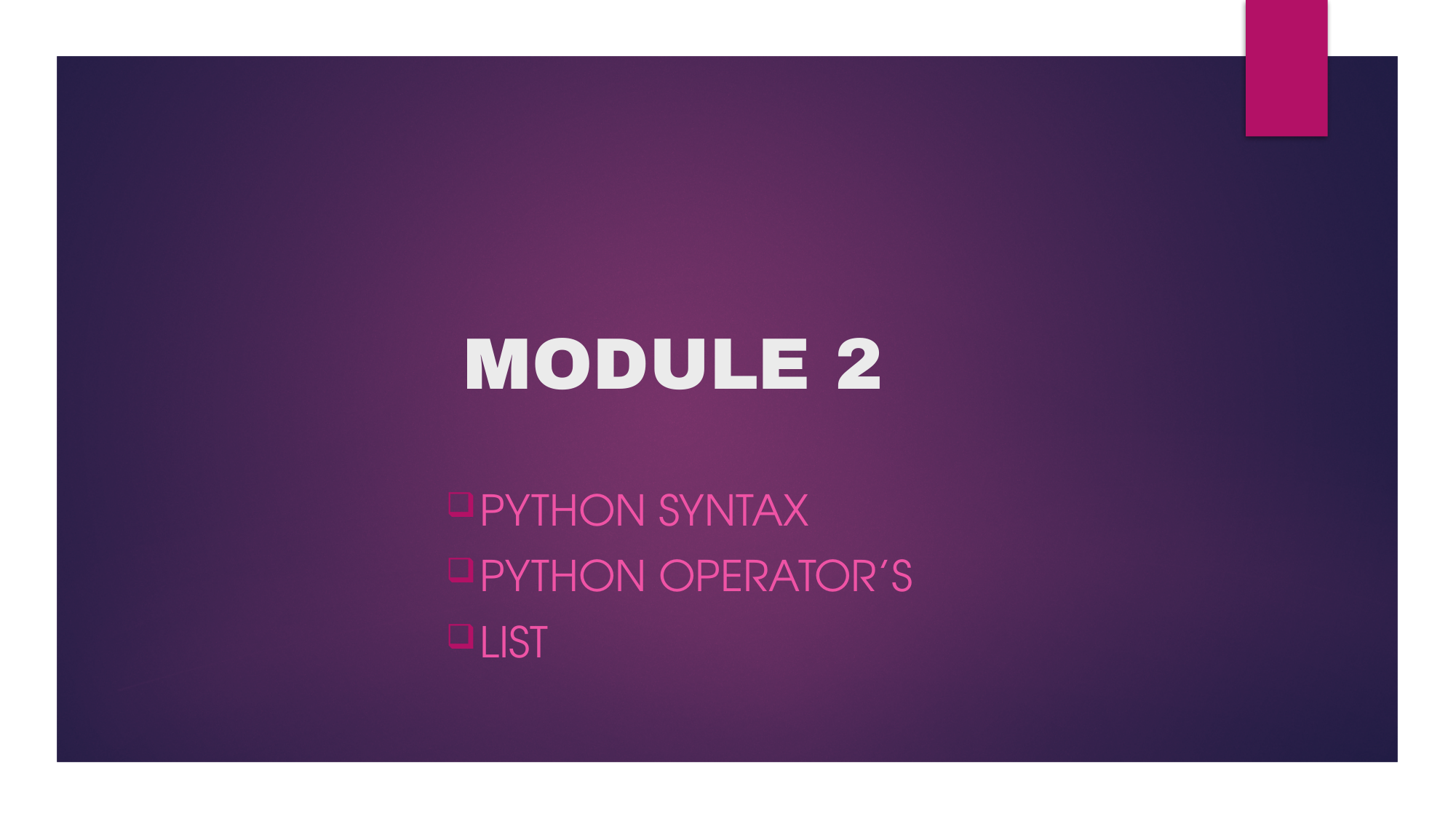

# MODULE 2
PYTHON SYNTAX
PYTHON OPERATOR’S
LIST